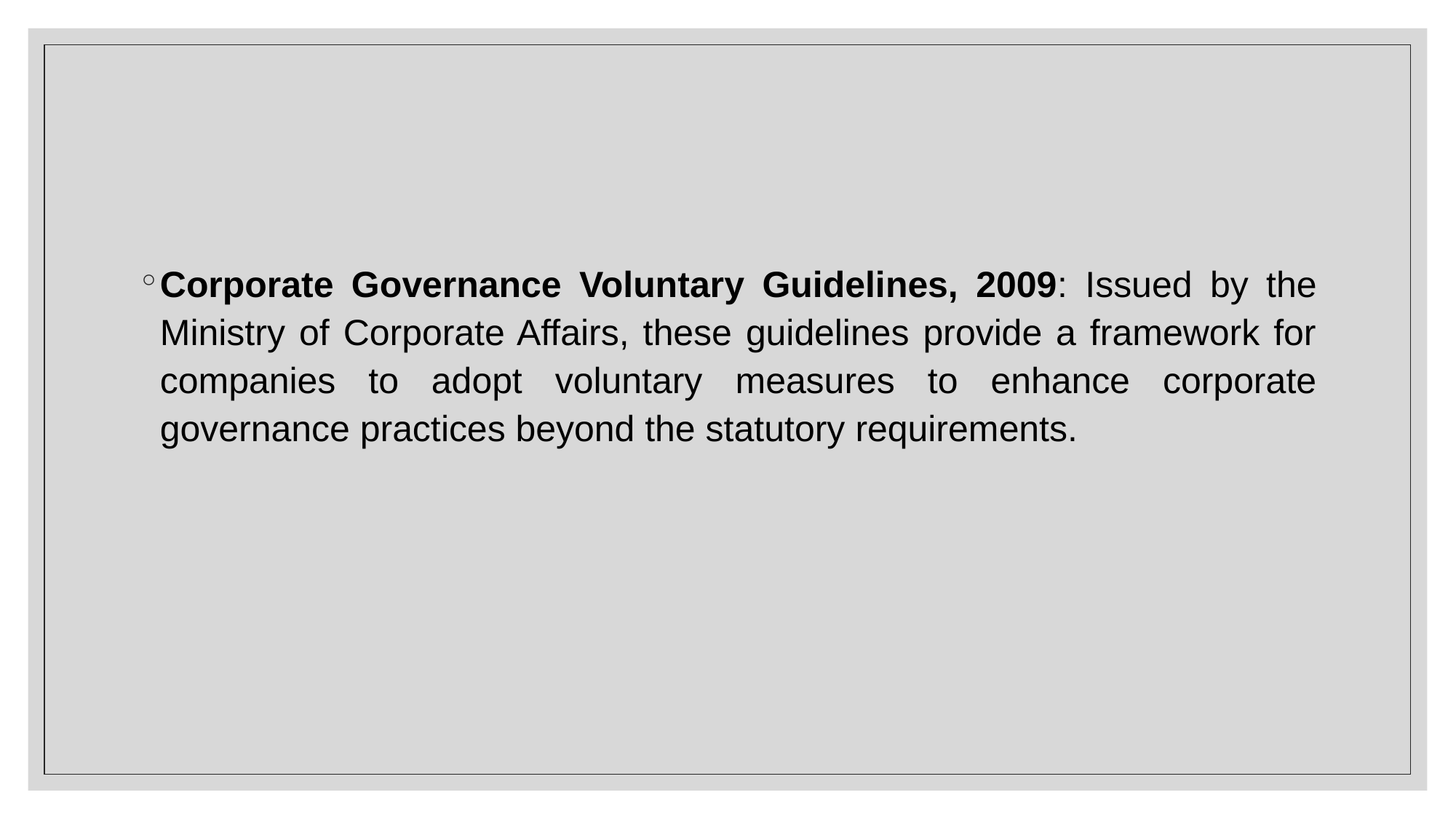

#
Corporate Governance Voluntary Guidelines, 2009: Issued by the Ministry of Corporate Affairs, these guidelines provide a framework for companies to adopt voluntary measures to enhance corporate governance practices beyond the statutory requirements.